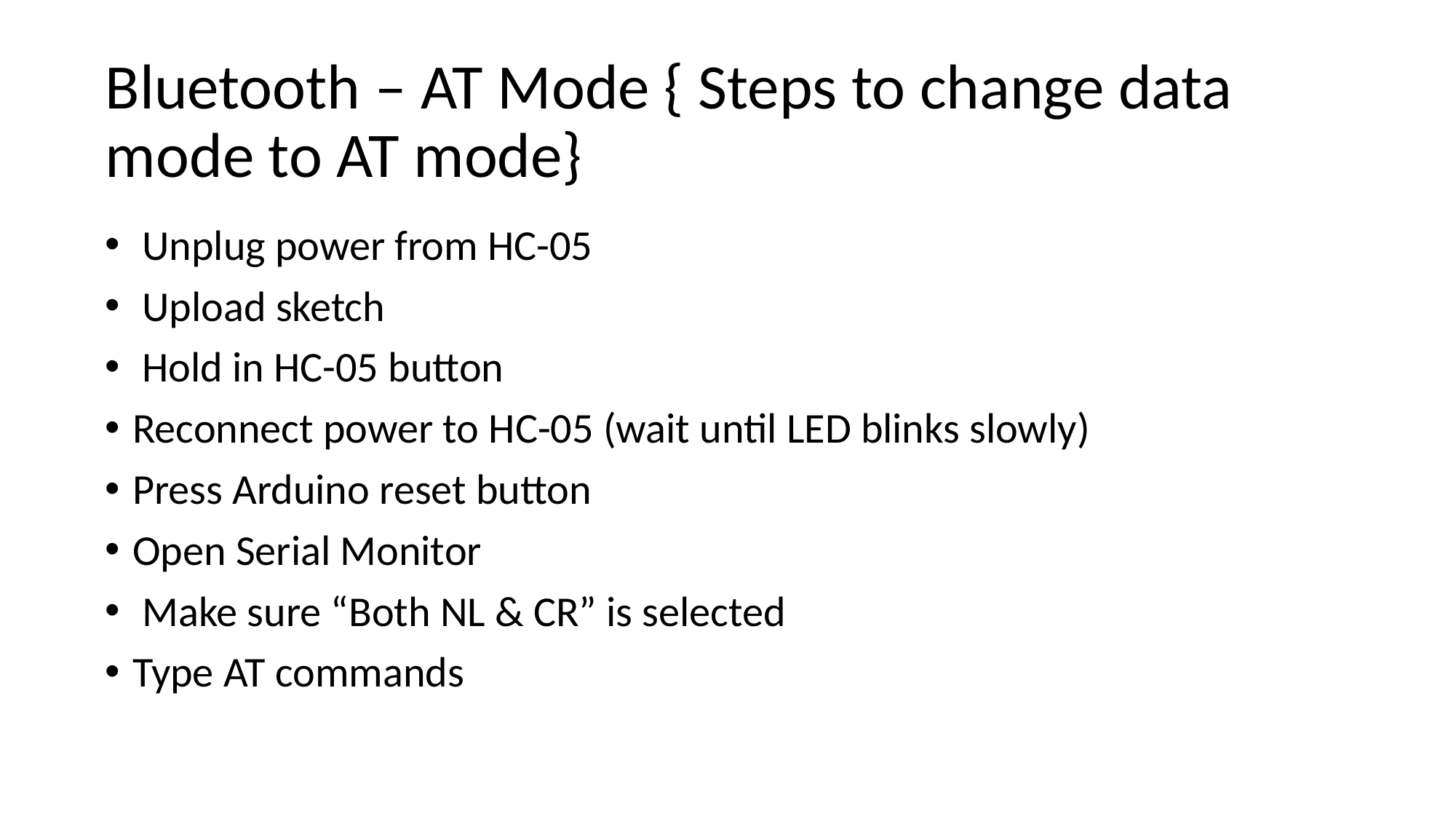

# Bluetooth – AT Mode { Steps to change data mode to AT mode}
 Unplug power from HC-05
 Upload sketch
 Hold in HC-05 button
Reconnect power to HC-05 (wait until LED blinks slowly)
Press Arduino reset button
Open Serial Monitor
 Make sure “Both NL & CR” is selected
Type AT commands